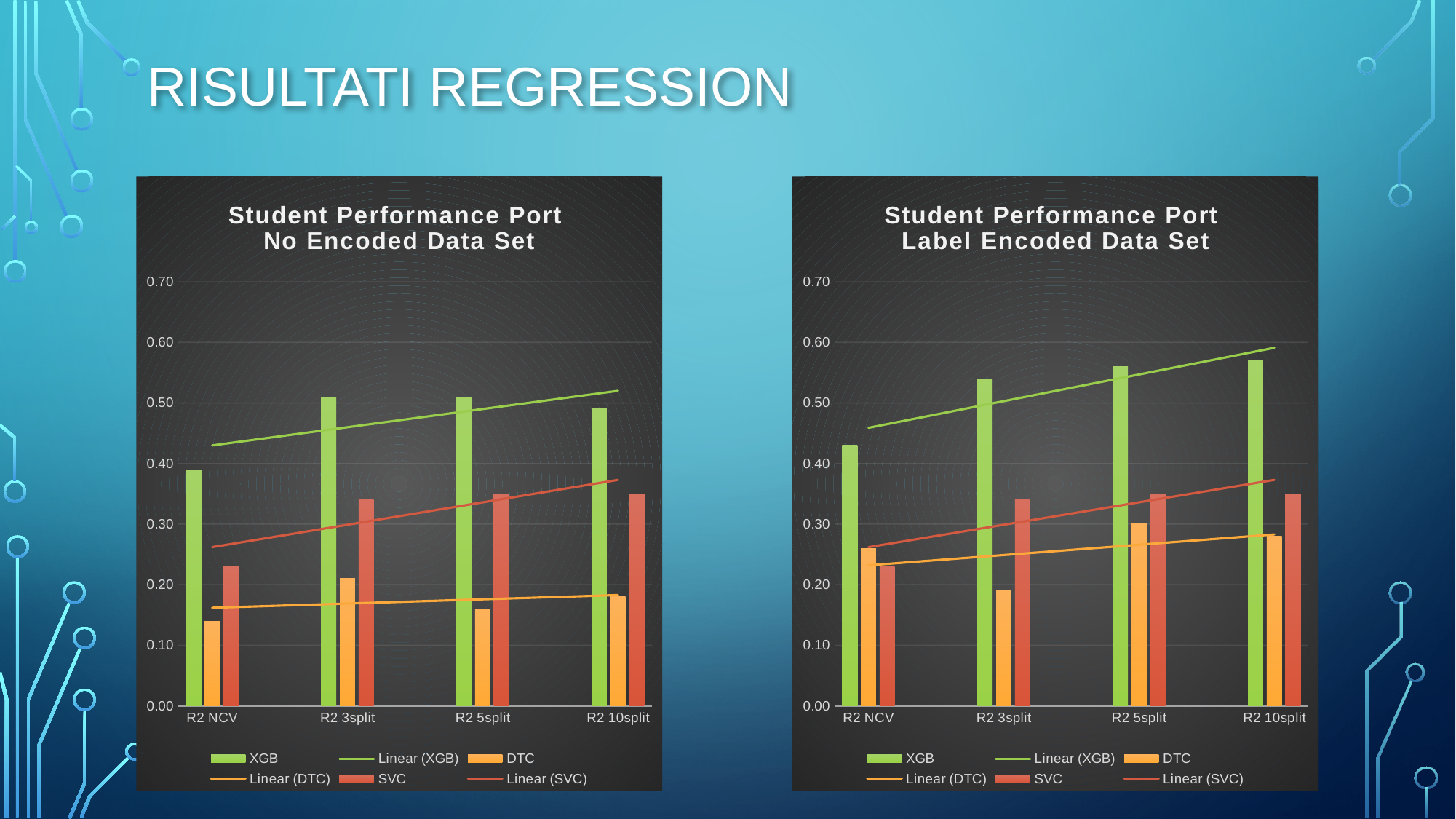

Risultati regression

### Chart: Student Performance Port
No Encoded Data Set

| Category | XGB | DTC | SVC |
|---|---|---|---|
| R2 NCV | 0.39 | 0.14 | 0.23 |
|  | None | None | None |
| R2 3split | 0.51 | 0.21 | 0.34 |
|  | None | None | None |
| R2 5split | 0.51 | 0.16 | 0.35 |
|  | None | None | None |
| R2 10split | 0.49 | 0.18 | 0.35 |

### Chart: Student Performance Port
Label Encoded Data Set

| Category | XGB | DTC | SVC |
|---|---|---|---|
| R2 NCV | 0.43 | 0.26 | 0.23 |
|  | None | None | None |
| R2 3split | 0.54 | 0.19 | 0.34 |
|  | None | None | None |
| R2 5split | 0.56 | 0.3 | 0.35 |
|  | None | None | None |
| R2 10split | 0.57 | 0.28 | 0.35 |